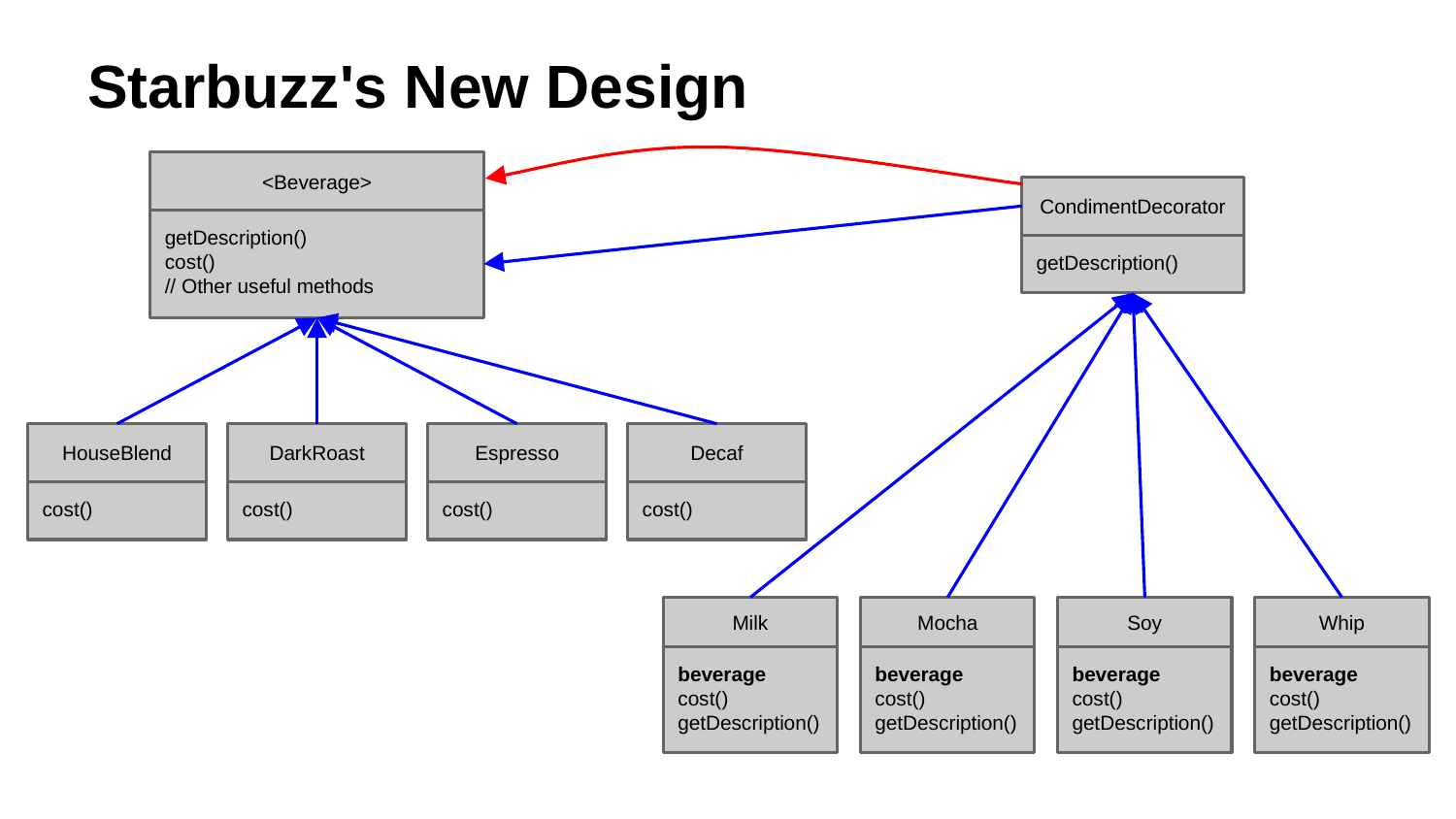

# Starbuzz's New Design

<Beverage>
getDescription()
cost()
// Other useful methods
CondimentDecorator
getDescription()
HouseBlend
cost()
DarkRoast
cost()
Espresso
cost()
Decaf
cost()
Milk
beverage
cost()
getDescription()
Mocha
beverage
cost()
getDescription()
Soy
beverage
cost()
getDescription()
Whip
beverage
cost()
getDescription()